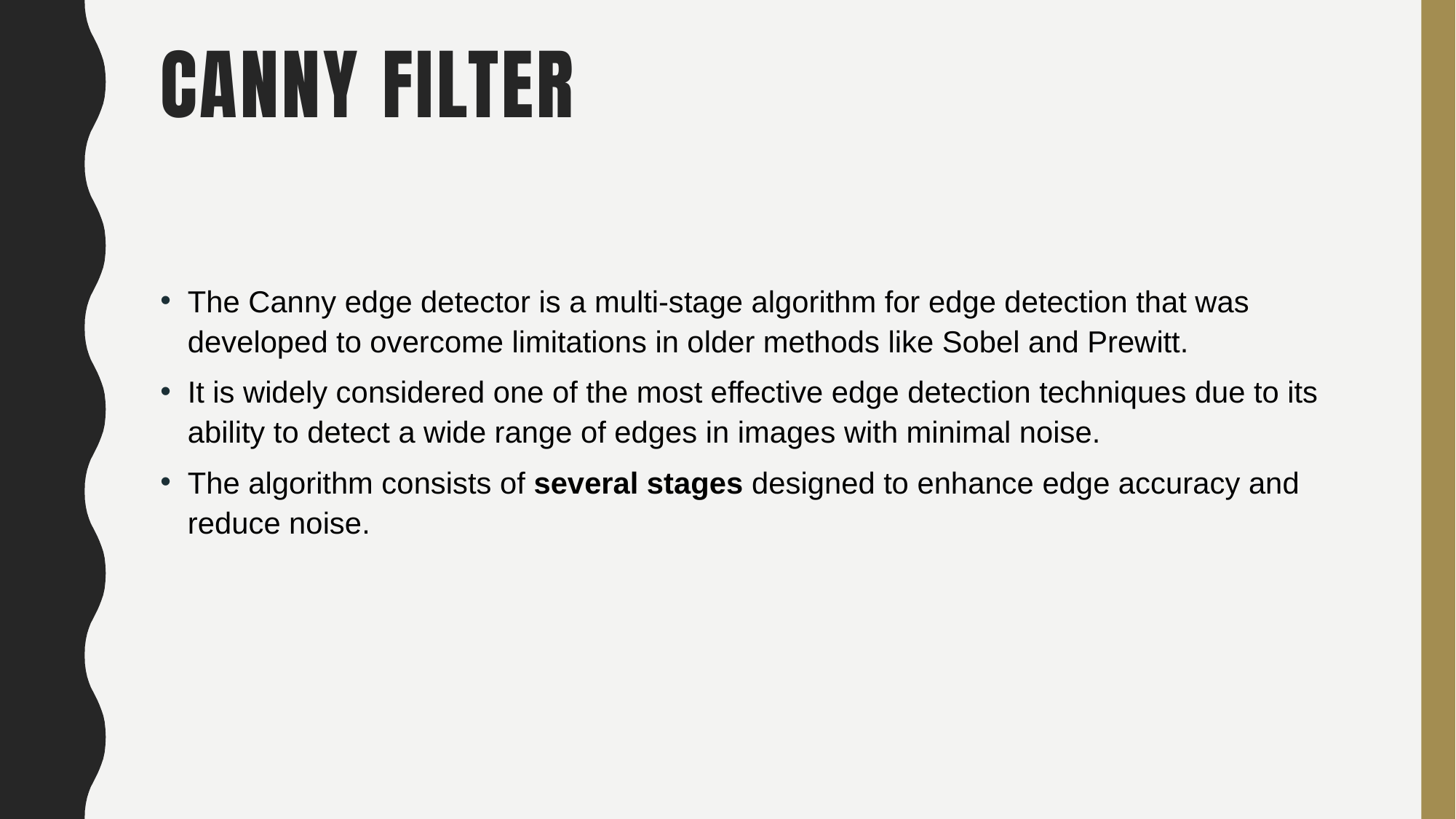

# Canny Filter
The Canny edge detector is a multi-stage algorithm for edge detection that was developed to overcome limitations in older methods like Sobel and Prewitt.
It is widely considered one of the most effective edge detection techniques due to its ability to detect a wide range of edges in images with minimal noise.
The algorithm consists of several stages designed to enhance edge accuracy and reduce noise.